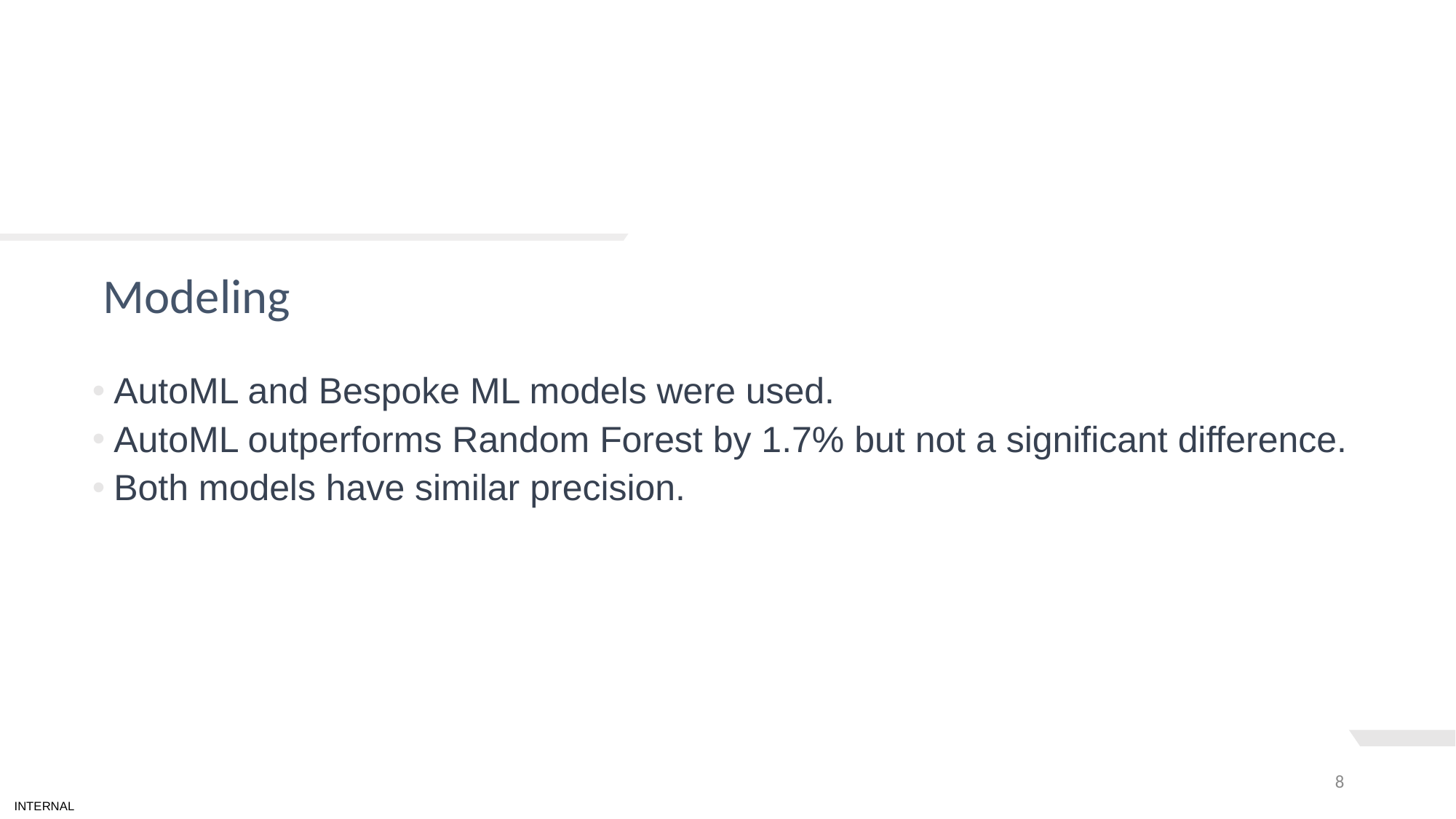

# TEXT LAYOUT 1
Modeling
AutoML and Bespoke ML models were used.
AutoML outperforms Random Forest by 1.7% but not a significant difference.
Both models have similar precision.

8